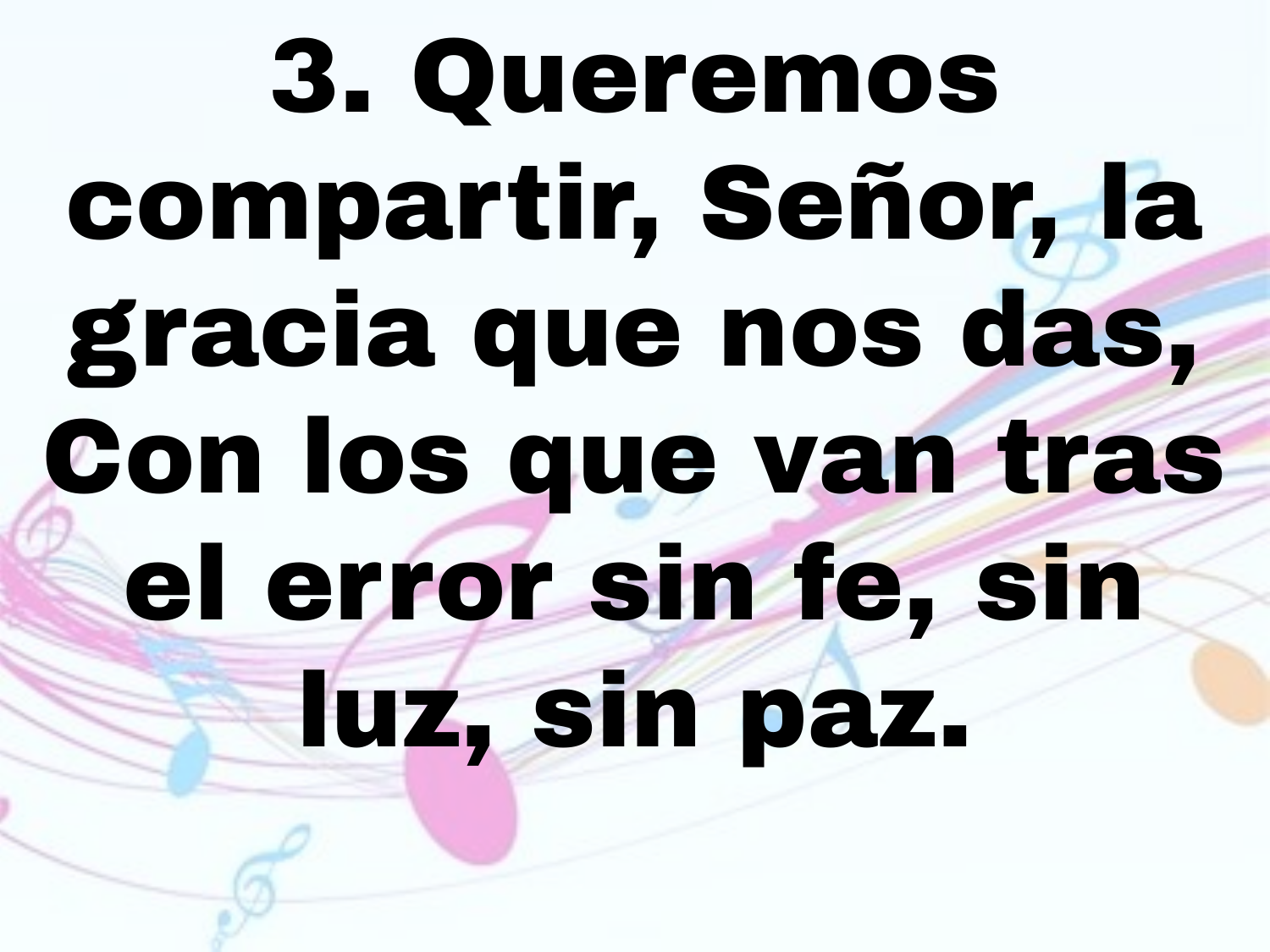

3. Queremos compartir, Señor, la gracia que nos das, Con los que van tras el error sin fe, sin luz, sin paz.